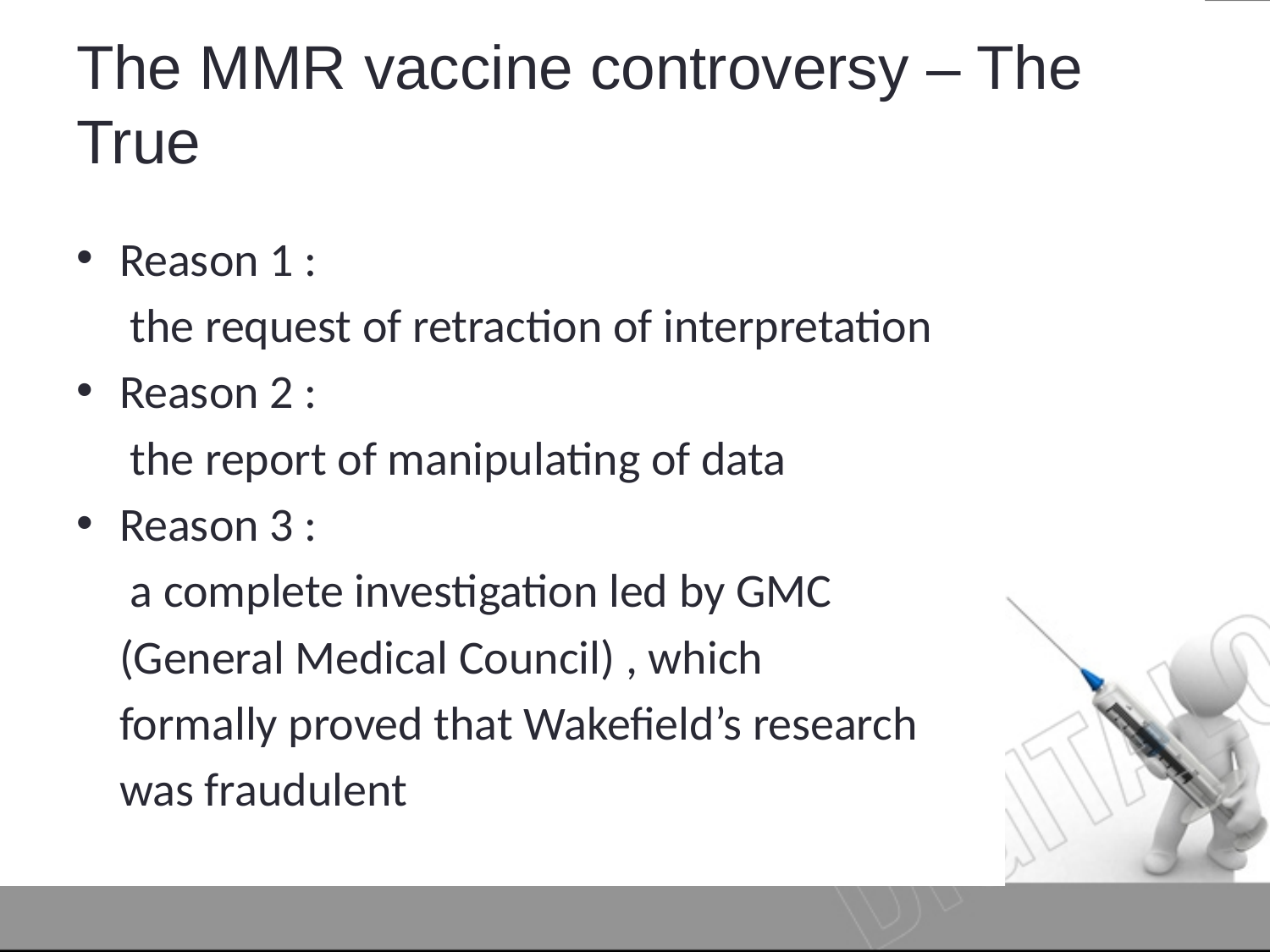

# The MMR vaccine controversy – The True

Reason 1 :
     the request of retraction of interpretation
Reason 2 :
     the report of manipulating of data
Reason 3 :
     a complete investigation led by GMC
    (General Medical Council) , which
    formally proved that Wakefield’s research
    was fraudulent